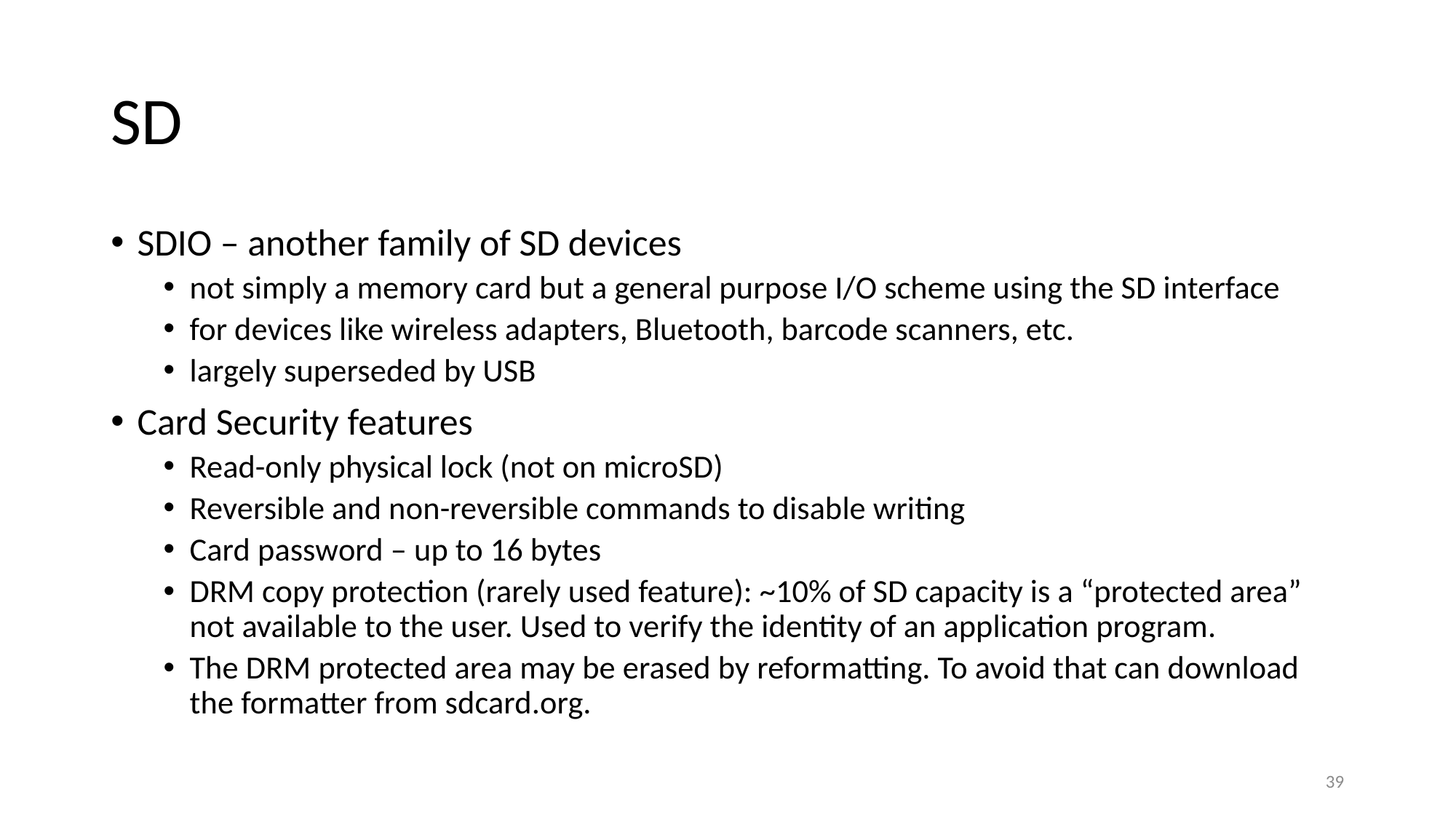

# SD
SDIO – another family of SD devices
not simply a memory card but a general purpose I/O scheme using the SD interface
for devices like wireless adapters, Bluetooth, barcode scanners, etc.
largely superseded by USB
Card Security features
Read-only physical lock (not on microSD)
Reversible and non-reversible commands to disable writing
Card password – up to 16 bytes
DRM copy protection (rarely used feature): ~10% of SD capacity is a “protected area” not available to the user. Used to verify the identity of an application program.
The DRM protected area may be erased by reformatting. To avoid that can download the formatter from sdcard.org.

39